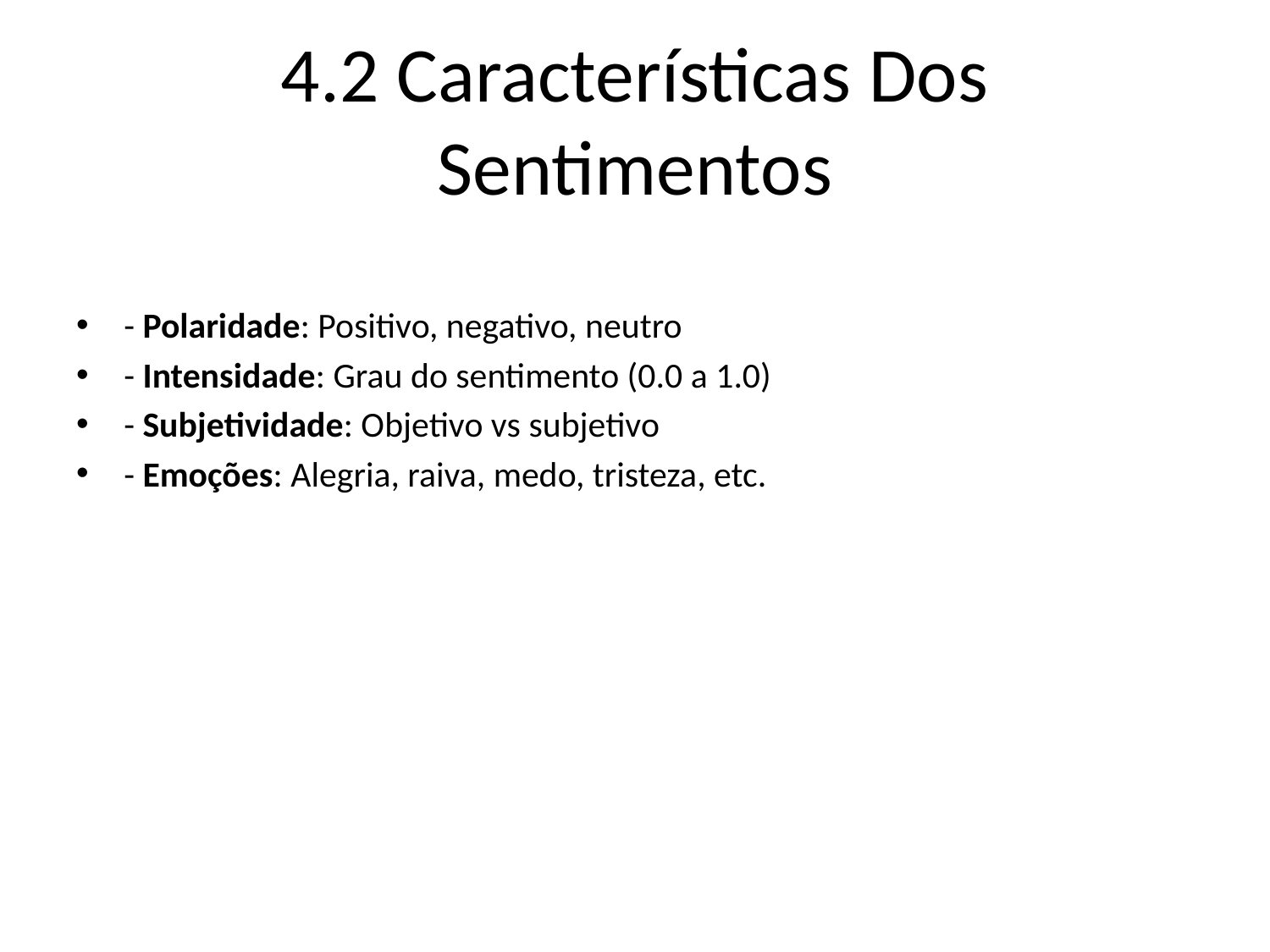

# 4.2 Características Dos Sentimentos

- Polaridade: Positivo, negativo, neutro
- Intensidade: Grau do sentimento (0.0 a 1.0)
- Subjetividade: Objetivo vs subjetivo
- Emoções: Alegria, raiva, medo, tristeza, etc.